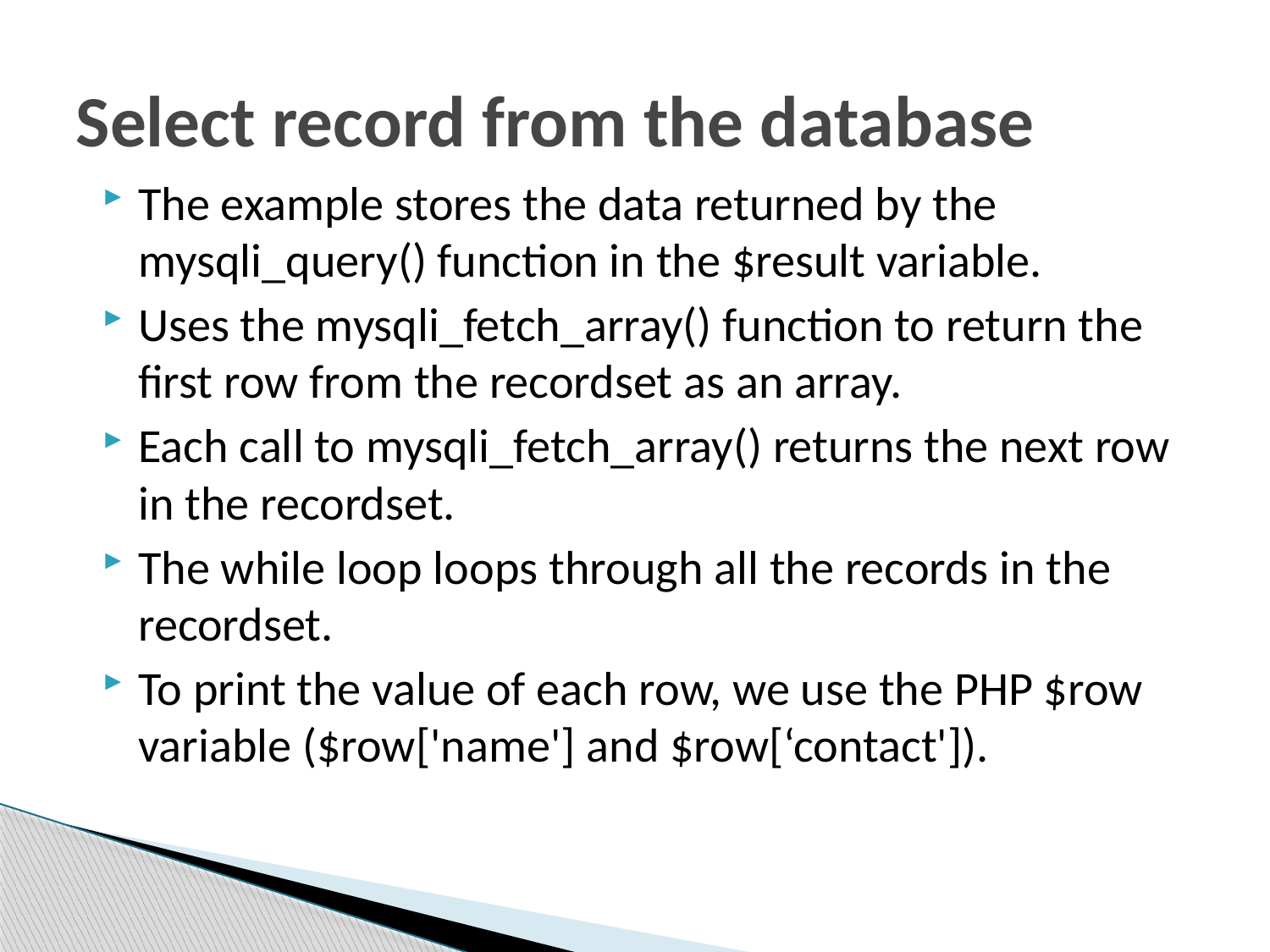

# Select record from the database
The example stores the data returned by the mysqli_query() function in the $result variable.
Uses the mysqli_fetch_array() function to return the first row from the recordset as an array.
Each call to mysqli_fetch_array() returns the next row in the recordset.
The while loop loops through all the records in the recordset.
To print the value of each row, we use the PHP $row variable ($row['name'] and $row[‘contact']).